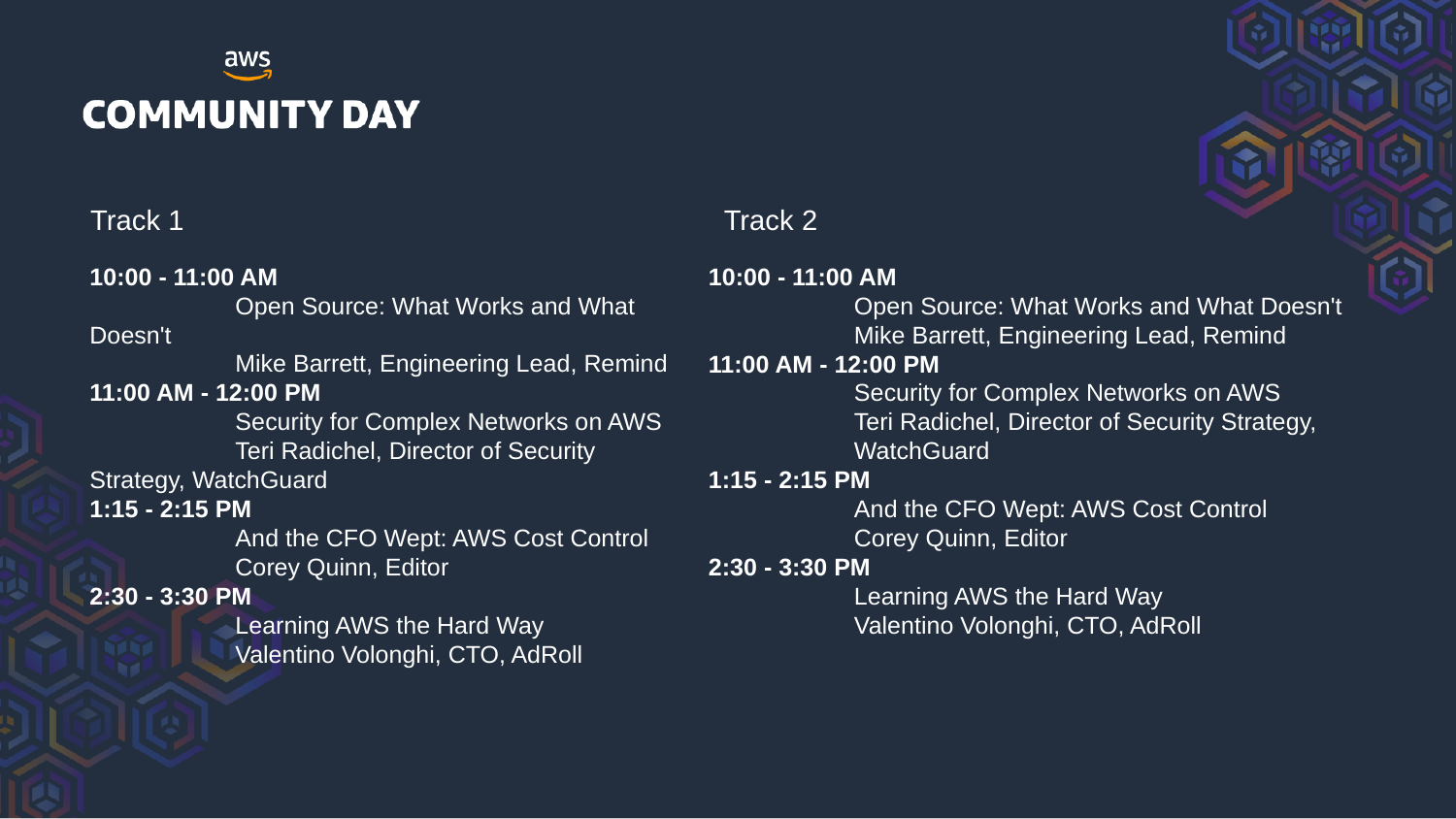

Track 1
Track 2
10:00 - 11:00 AM
	Open Source: What Works and What 	Doesn't
	Mike Barrett, Engineering Lead, Remind
11:00 AM - 12:00 PM
	Security for Complex Networks on AWS
	Teri Radichel, Director of Security 	Strategy, WatchGuard
1:15 - 2:15 PM
	And the CFO Wept: AWS Cost Control
	Corey Quinn, Editor
2:30 - 3:30 PM
	Learning AWS the Hard Way
	Valentino Volonghi, CTO, AdRoll
10:00 - 11:00 AM
	Open Source: What Works and What Doesn't
	Mike Barrett, Engineering Lead, Remind
11:00 AM - 12:00 PM
	Security for Complex Networks on AWS
	Teri Radichel, Director of Security Strategy, 	WatchGuard
1:15 - 2:15 PM
	And the CFO Wept: AWS Cost Control
	Corey Quinn, Editor
2:30 - 3:30 PM
	Learning AWS the Hard Way
	Valentino Volonghi, CTO, AdRoll